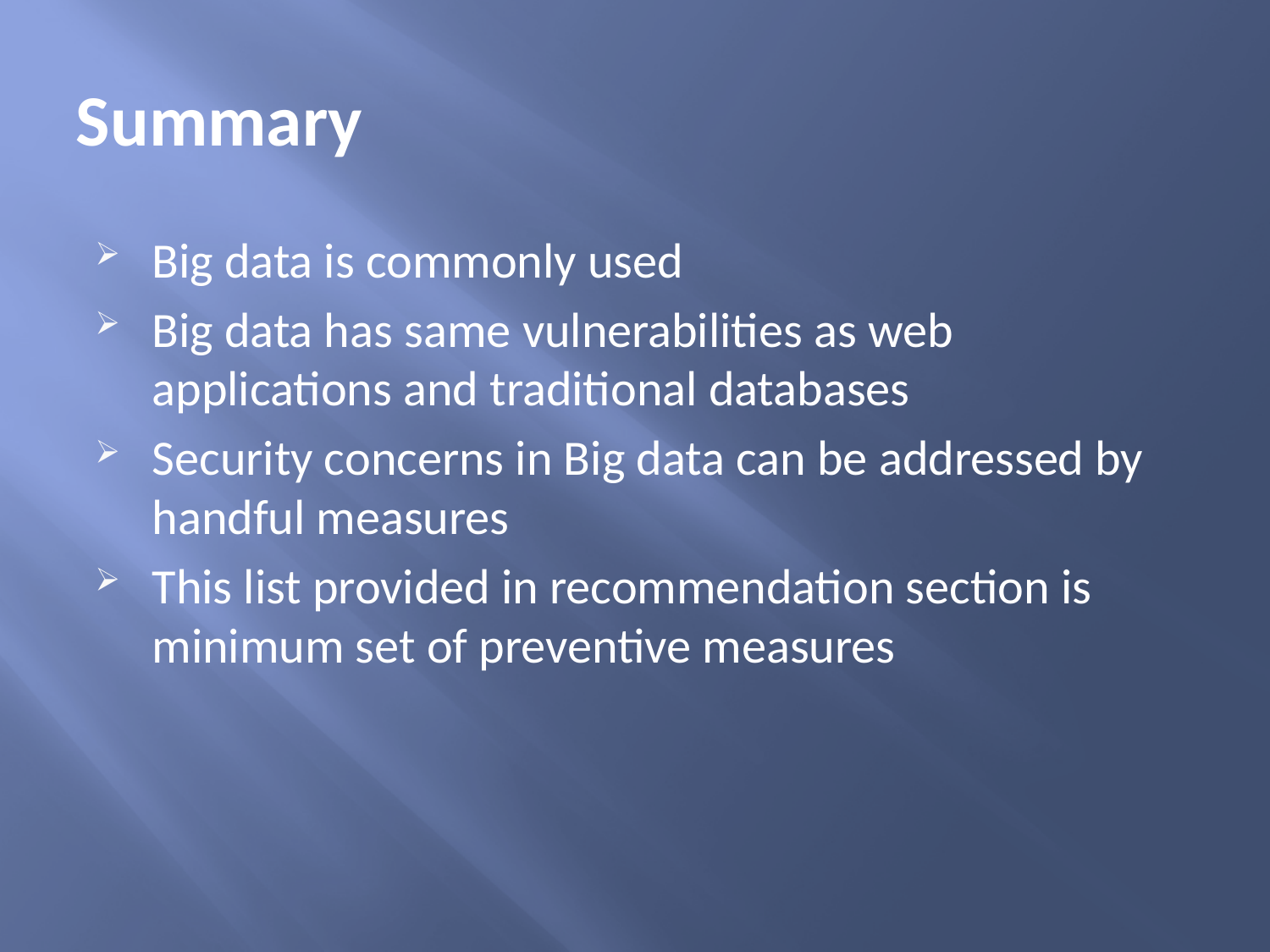

# Summary
Big data is commonly used
Big data has same vulnerabilities as web applications and traditional databases
Security concerns in Big data can be addressed by handful measures
This list provided in recommendation section is minimum set of preventive measures